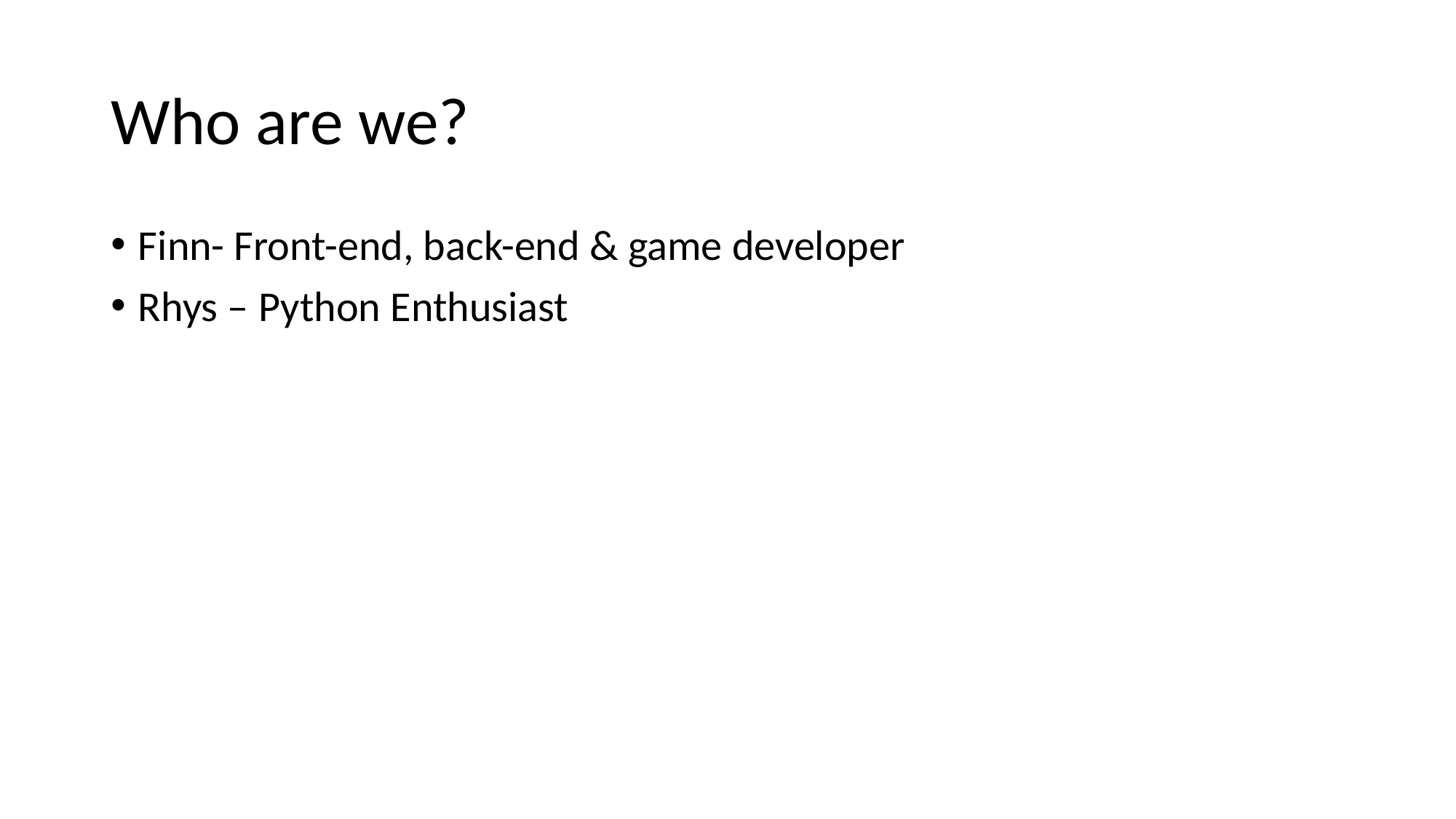

# Who are we?
Finn- Front-end, back-end & game developer
Rhys – Python Enthusiast